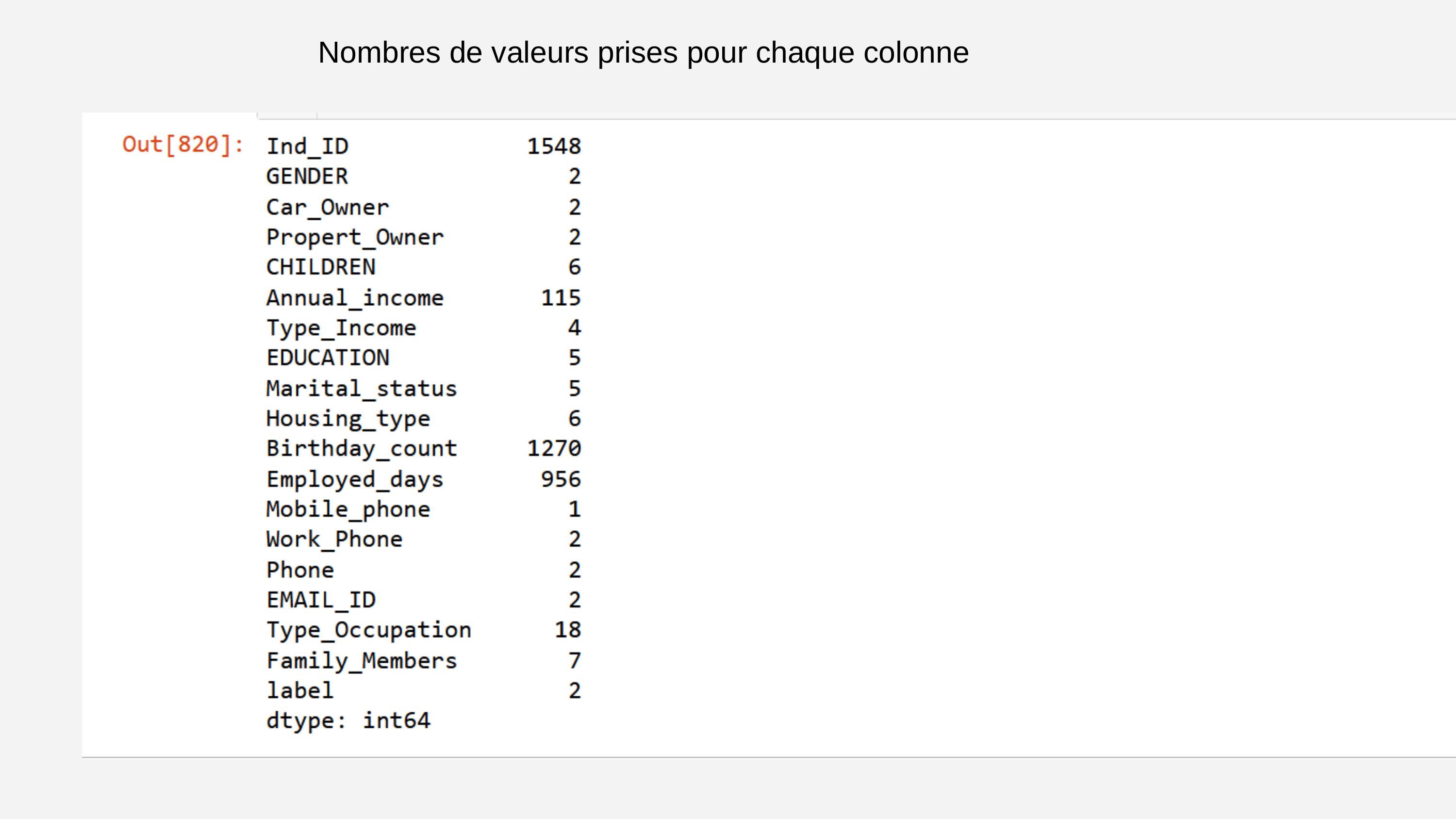

Nombres de valeurs prises pour chaque colonne